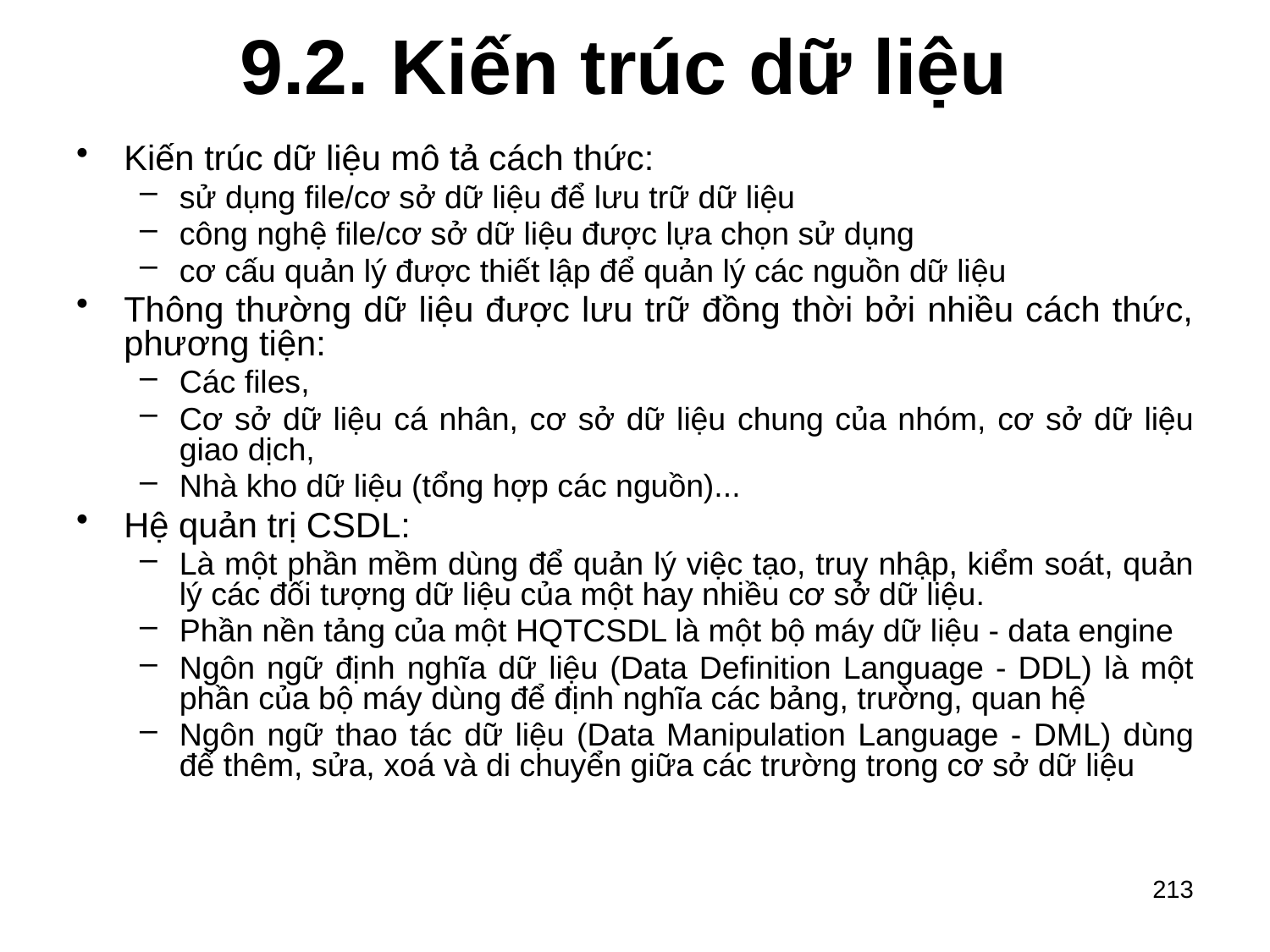

# 9.2. Kiến trúc dữ liệu
Kiến trúc dữ liệu mô tả cách thức:
sử dụng file/cơ sở dữ liệu để lưu trữ dữ liệu
công nghệ file/cơ sở dữ liệu được lựa chọn sử dụng
cơ cấu quản lý được thiết lập để quản lý các nguồn dữ liệu
Thông thường dữ liệu được lưu trữ đồng thời bởi nhiều cách thức, phương tiện:
Các files,
Cơ sở dữ liệu cá nhân, cơ sở dữ liệu chung của nhóm, cơ sở dữ liệu giao dịch,
Nhà kho dữ liệu (tổng hợp các nguồn)...
Hệ quản trị CSDL:
Là một phần mềm dùng để quản lý việc tạo, truy nhập, kiểm soát, quản lý các đối tượng dữ liệu của một hay nhiều cơ sở dữ liệu.
Phần nền tảng của một HQTCSDL là một bộ máy dữ liệu - data engine
Ngôn ngữ định nghĩa dữ liệu (Data Definition Language - DDL) là một phần của bộ máy dùng để định nghĩa các bảng, trường, quan hệ
Ngôn ngữ thao tác dữ liệu (Data Manipulation Language - DML) dùng để thêm, sửa, xoá và di chuyển giữa các trường trong cơ sở dữ liệu
213